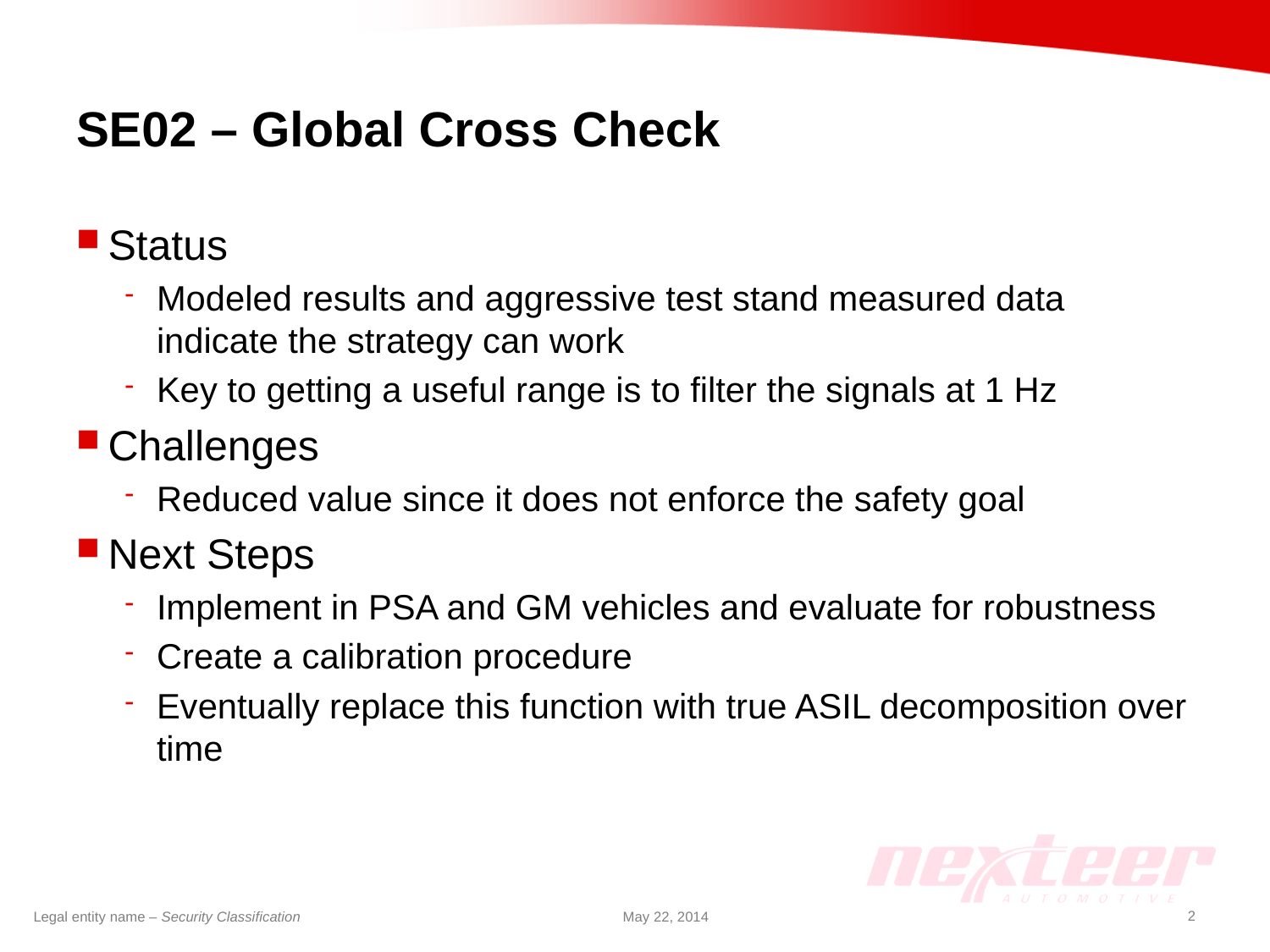

# SE02 – Global Cross Check
Status
Modeled results and aggressive test stand measured data indicate the strategy can work
Key to getting a useful range is to filter the signals at 1 Hz
Challenges
Reduced value since it does not enforce the safety goal
Next Steps
Implement in PSA and GM vehicles and evaluate for robustness
Create a calibration procedure
Eventually replace this function with true ASIL decomposition over time